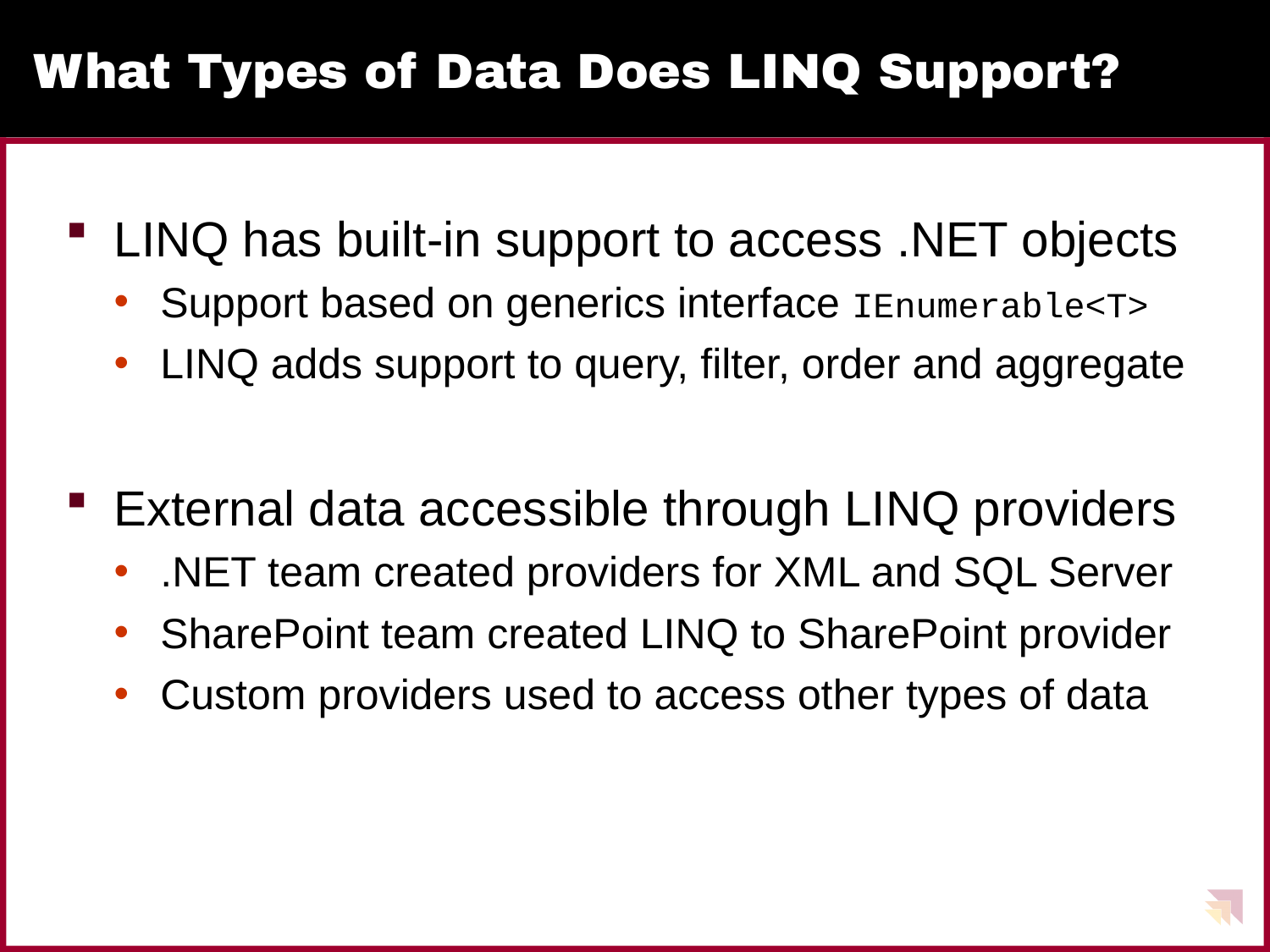

# What Types of Data Does LINQ Support?
LINQ has built-in support to access .NET objects
Support based on generics interface IEnumerable<T>
LINQ adds support to query, filter, order and aggregate

External data accessible through LINQ providers
.NET team created providers for XML and SQL Server
SharePoint team created LINQ to SharePoint provider
Custom providers used to access other types of data